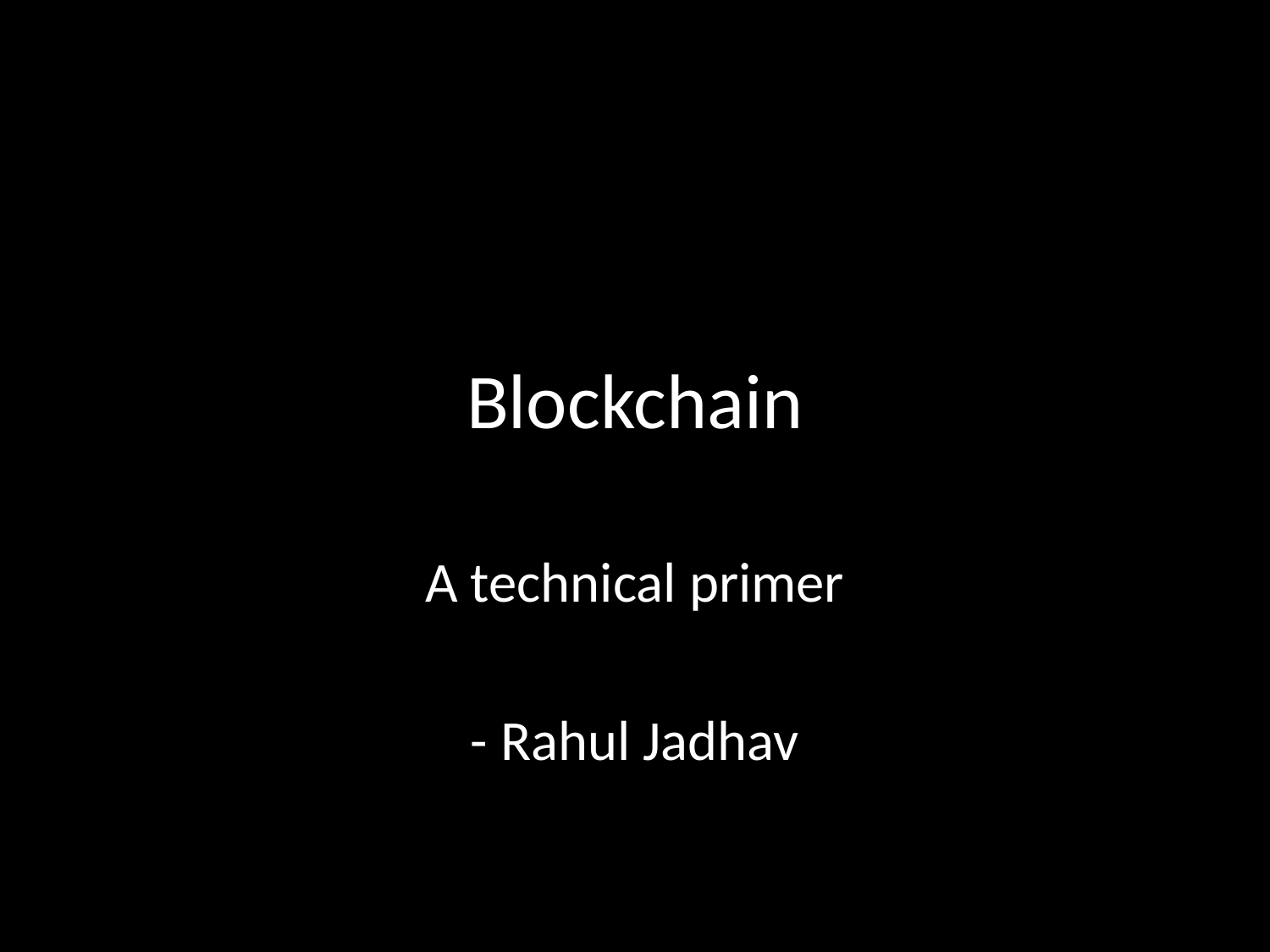

# Blockchain
A technical primer

- Rahul Jadhav